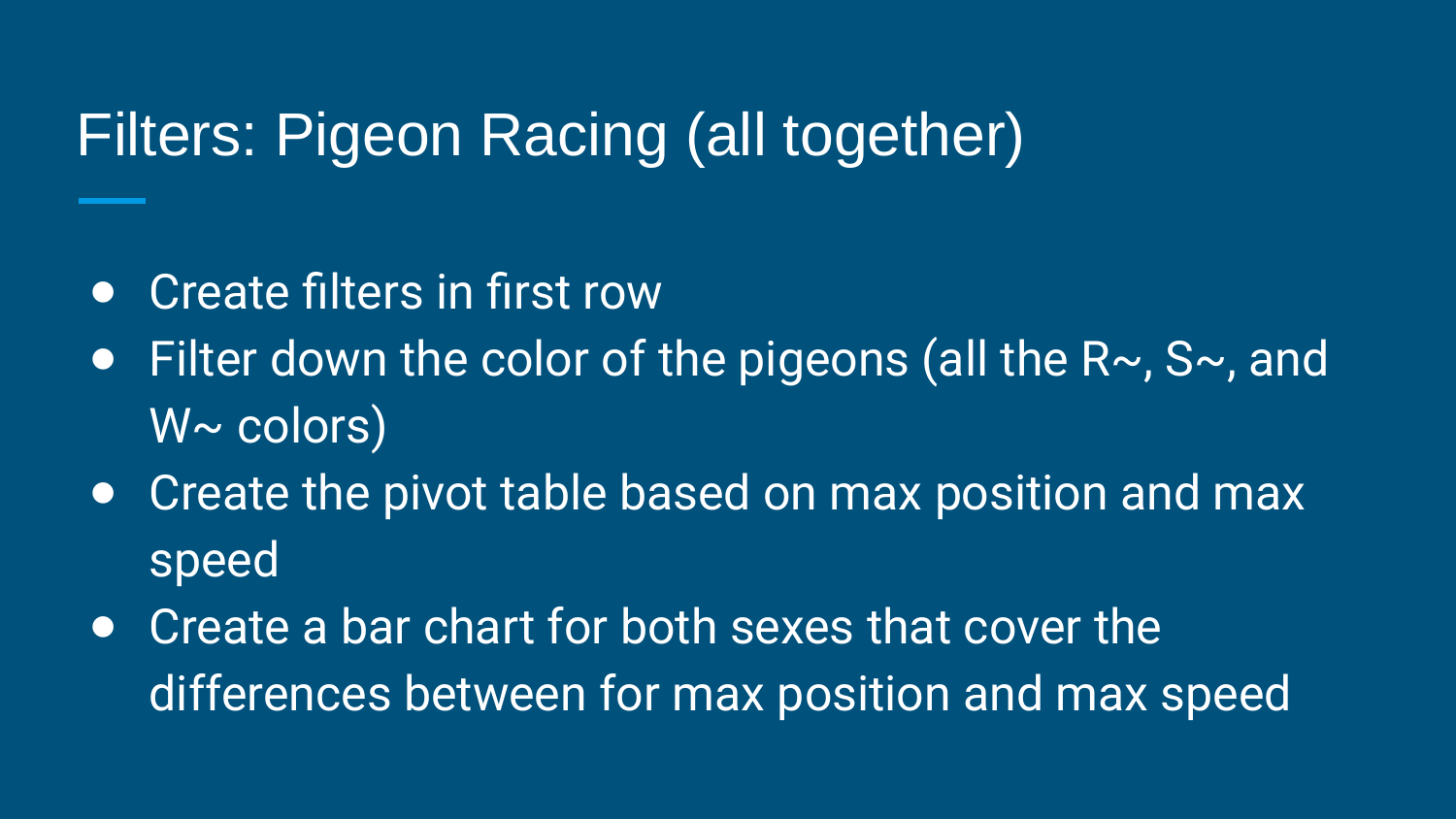

# Filters: Pigeon Racing (all together)
Create filters in first row
Filter down the color of the pigeons (all the R~, S~, and W~ colors)
Create the pivot table based on max position and max speed
Create a bar chart for both sexes that cover the differences between for max position and max speed